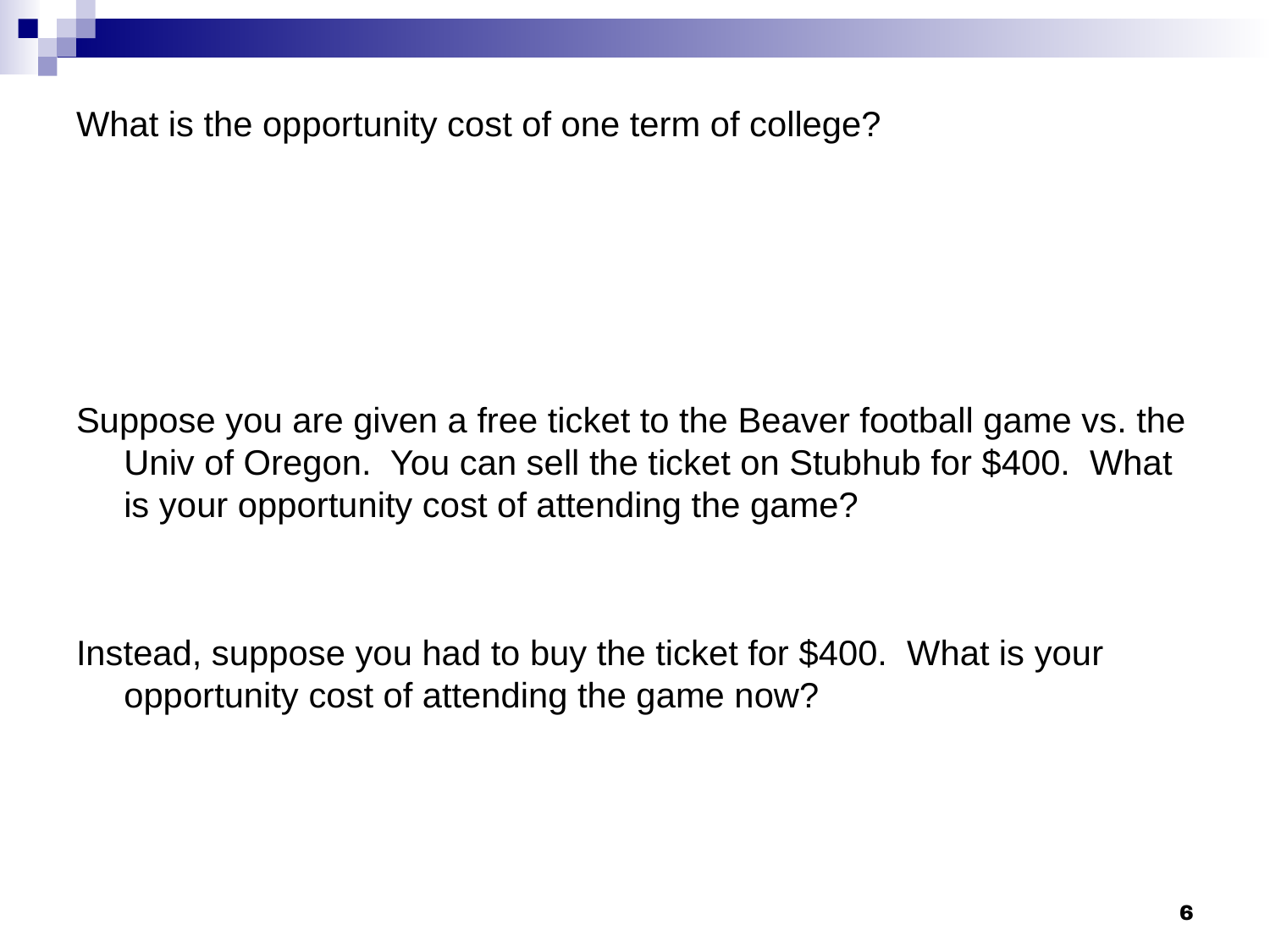

What is the opportunity cost of one term of college?

Suppose you are given a free ticket to the Beaver football game vs. the Univ of Oregon.  You can sell the ticket on Stubhub for $400.  What is your opportunity cost of attending the game?

Instead, suppose you had to buy the ticket for $400.  What is your opportunity cost of attending the game now?

6